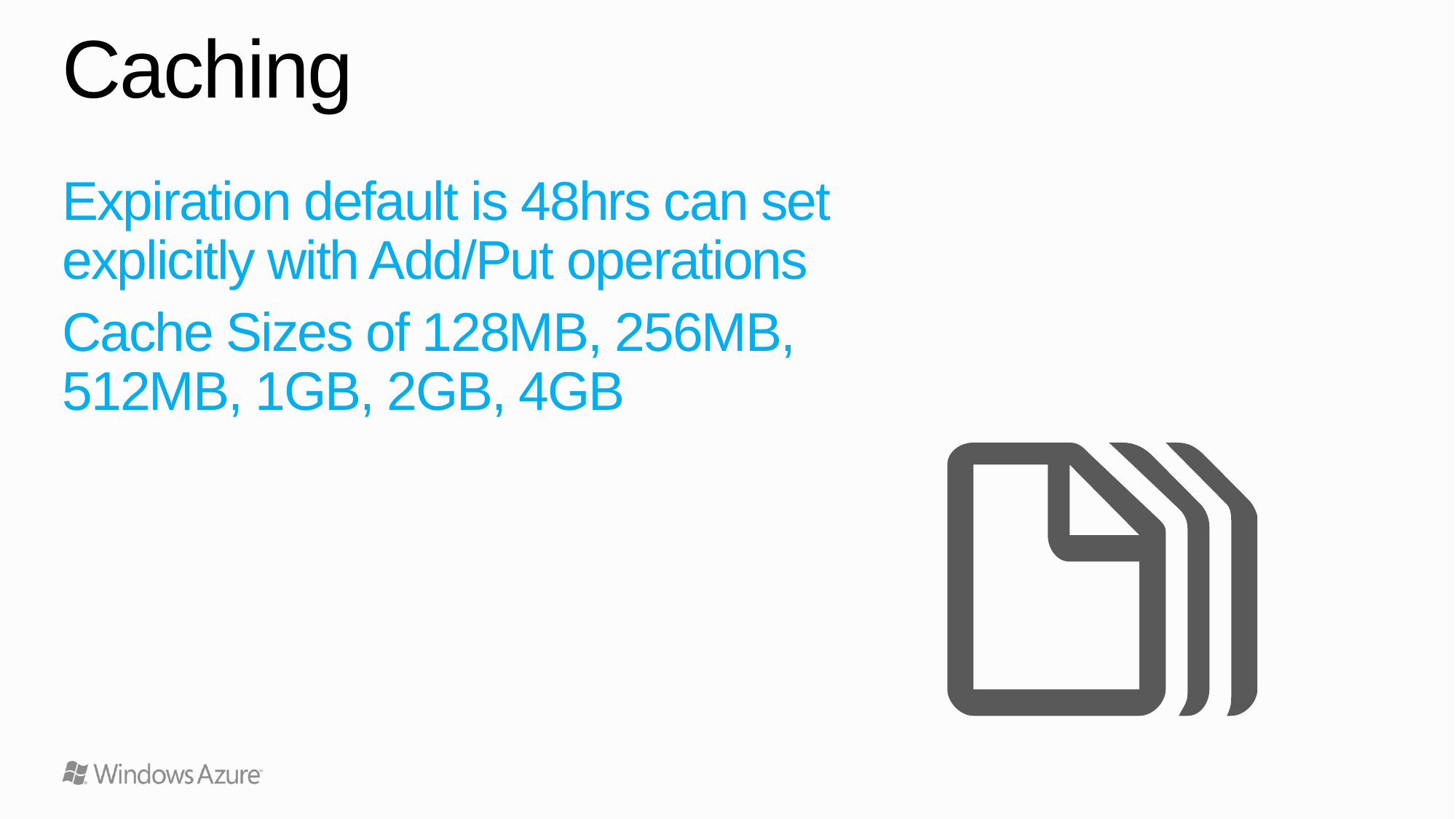

# Caching
Expiration default is 48hrs can set explicitly with Add/Put operations
Cache Sizes of 128MB, 256MB, 512MB, 1GB, 2GB, 4GB